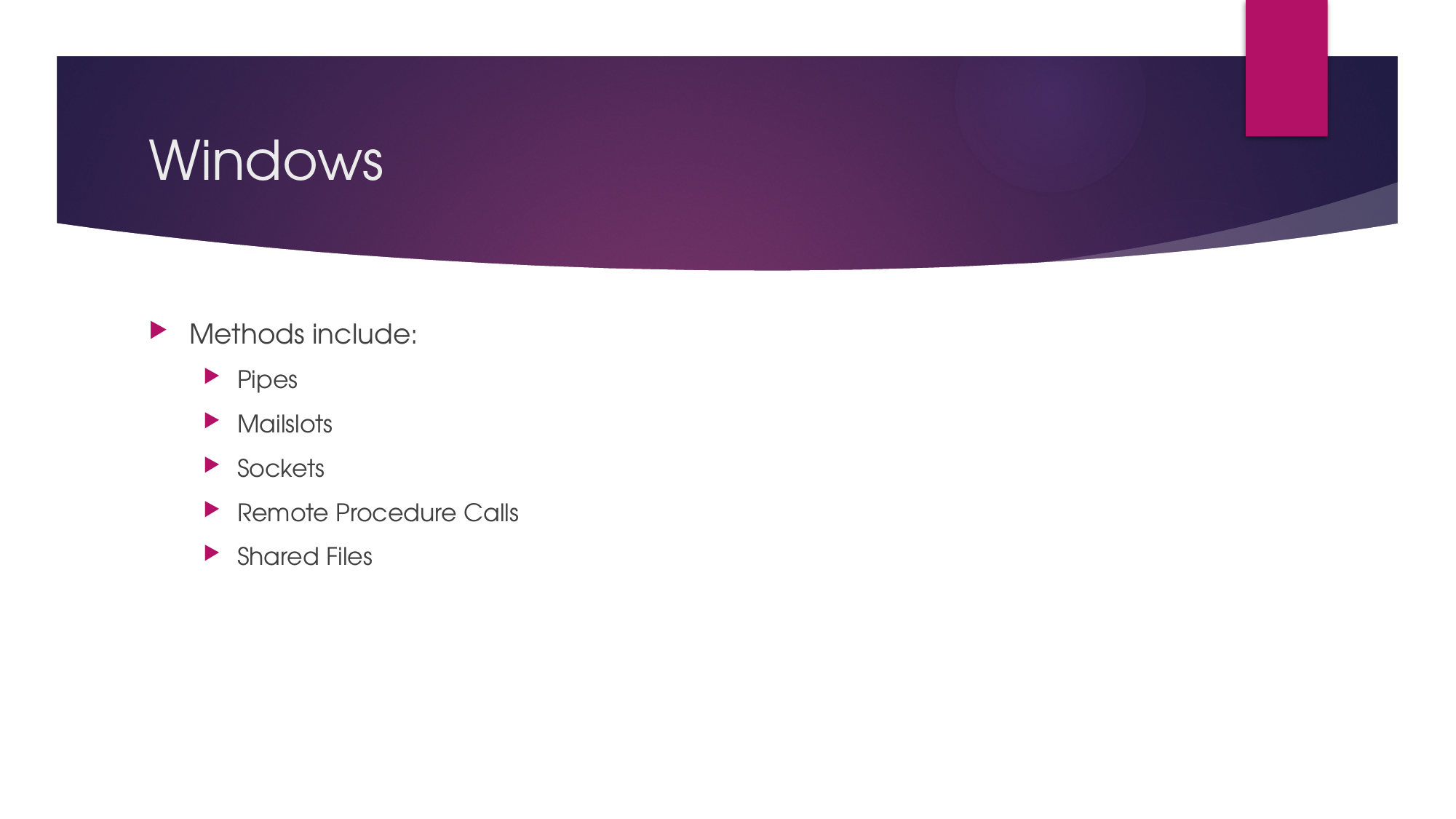

# Windows
Methods include:
Pipes
Mailslots
Sockets
Remote Procedure Calls
Shared Files